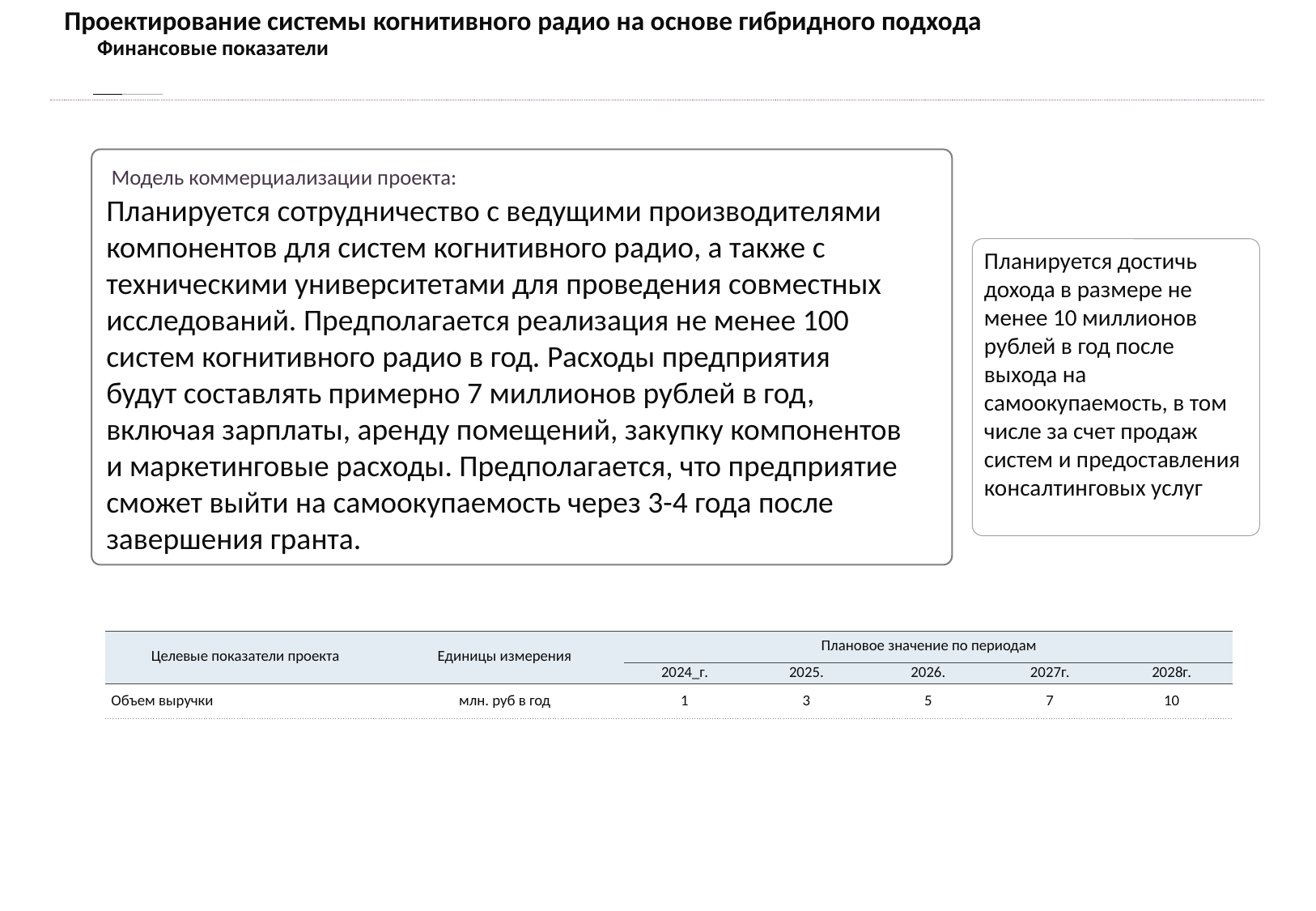

Проектирование системы когнитивного радио на основе гибридного подхода

Финансовые показатели

Модель коммерциализации проекта:
Планируется сотрудничество с ведущими производителями компонентов для систем когнитивного радио, а также с техническими университетами для проведения совместных исследований. Предполагается реализация не менее 100 систем когнитивного радио в год. Расходы предприятия будут составлять примерно 7 миллионов рублей в год, включая зарплаты, аренду помещений, закупку компонентов и маркетинговые расходы. Предполагается, что предприятие сможет выйти на самоокупаемость через 3-4 года после завершения гранта.

Планируется достичь дохода в размере не менее 10 миллионов рублей в год после выхода на самоокупаемость, в том числе за счет продаж систем и предоставления консалтинговых услуг

| Целевые показатели проекта | Единицы измерения | Плановое значение по периодам |  |  |  |  |
| --- | --- | --- | --- | --- | --- | --- |
|  |  | 2024\_г. | 2025. | 2026. | 2027г. | 2028г. |
| Объем выручки | млн. руб в год | 1 | 3 | 5 | 7 | 10 |